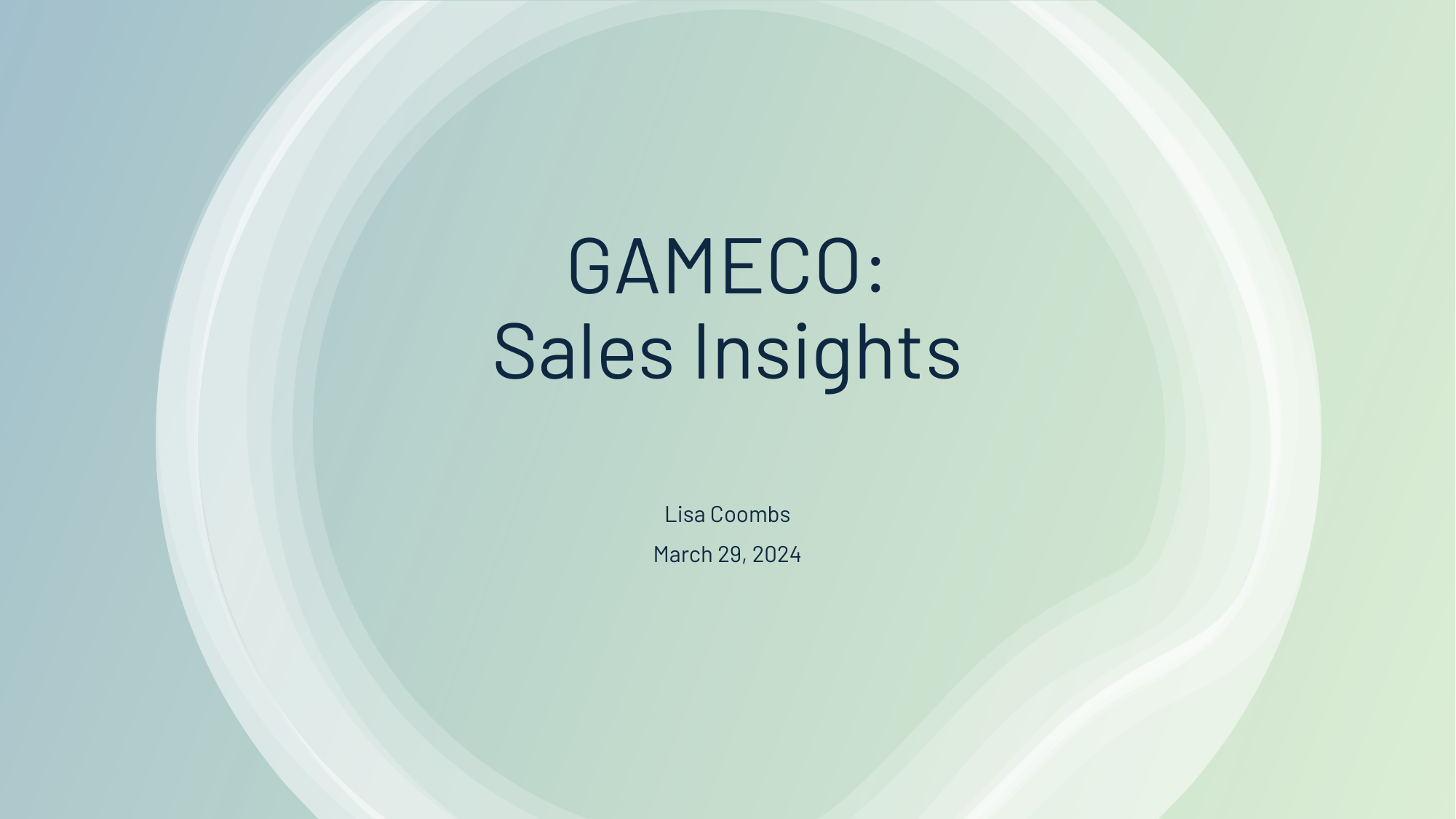

# GAMECO: Sales Insights
Lisa Coombs
March 29, 2024